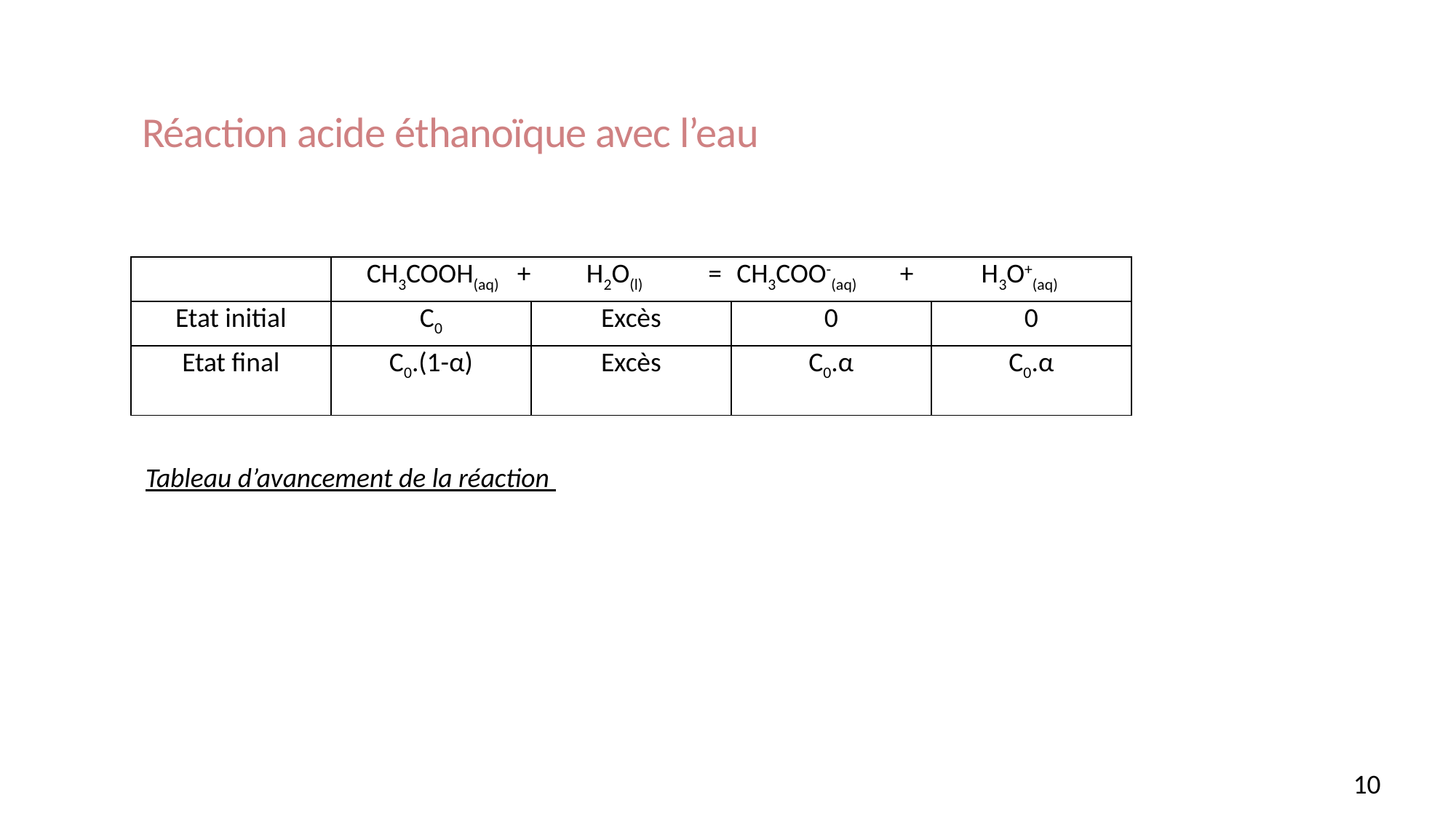

# Réaction acide éthanoïque avec l’eau
|  | CH3COOH(aq) + H2O(l) = CH3COO-(aq) + H3O+(aq) |  |  |  |
| --- | --- | --- | --- | --- |
| Etat initial | C0 | Excès | 0 | 0 |
| Etat final | C0.(1-α) | Excès | C0.α | C0.α |
Tableau d’avancement de la réaction